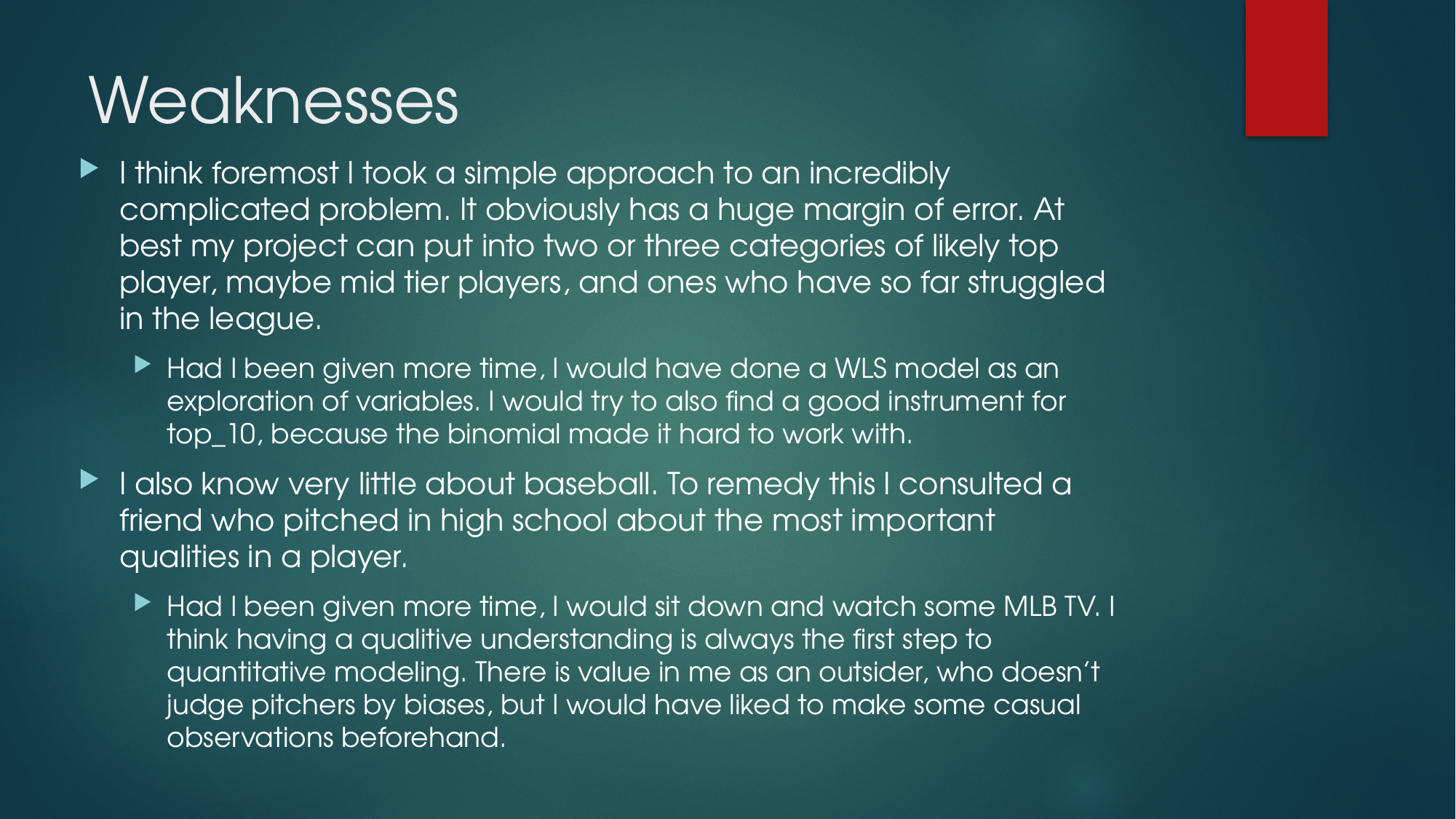

# Weaknesses
I think foremost I took a simple approach to an incredibly complicated problem. It obviously has a huge margin of error. At best my project can put into two or three categories of likely top player, maybe mid tier players, and ones who have so far struggled in the league.
Had I been given more time, I would have done a WLS model as an exploration of variables. I would try to also find a good instrument for top_10, because the binomial made it hard to work with.
I also know very little about baseball. To remedy this I consulted a friend who pitched in high school about the most important qualities in a player.
Had I been given more time, I would sit down and watch some MLB TV. I think having a qualitive understanding is always the first step to quantitative modeling. There is value in me as an outsider, who doesn’t judge pitchers by biases, but I would have liked to make some casual observations beforehand.